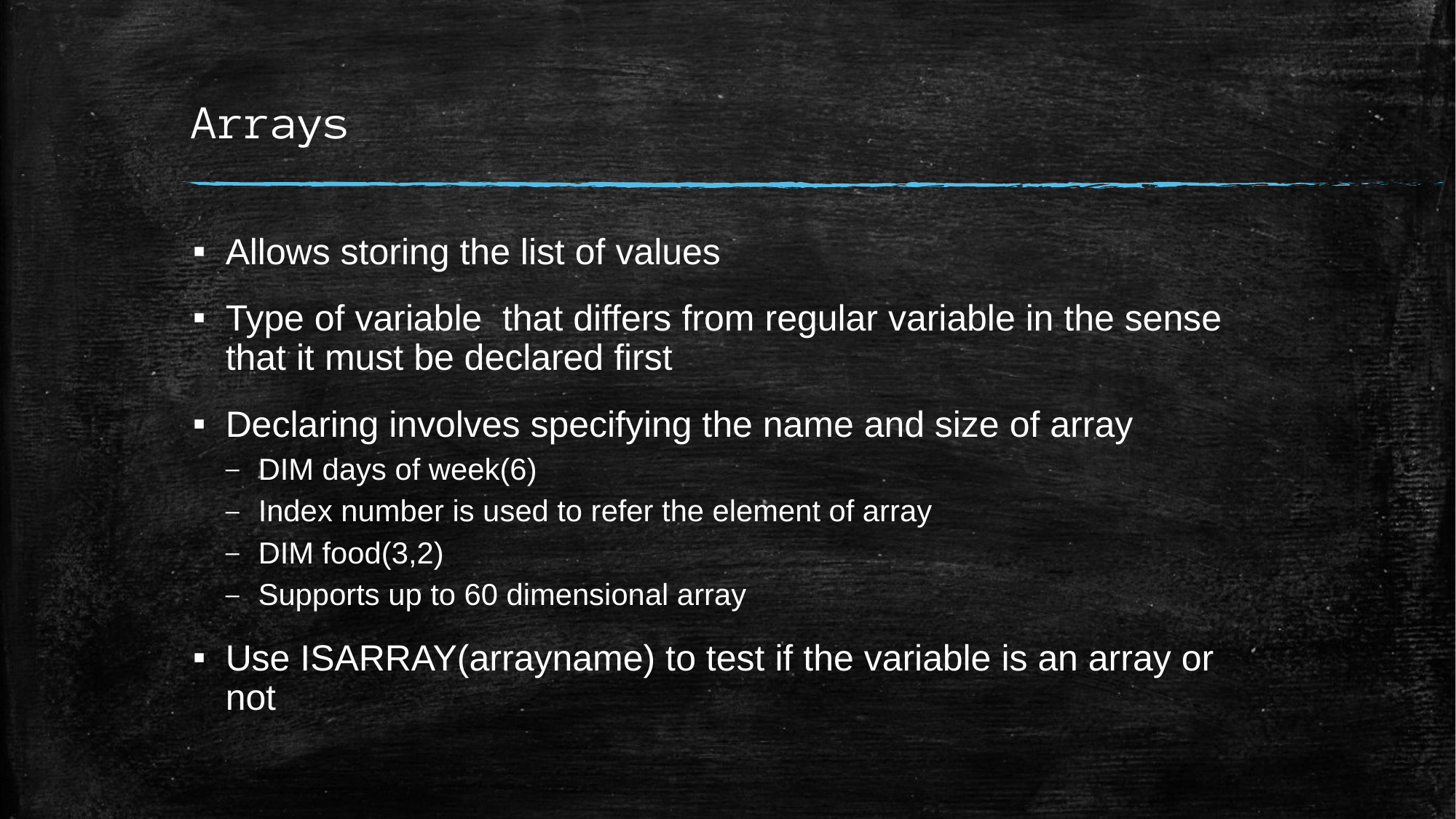

# Arrays
Allows storing the list of values
Type of variable  that differs from regular variable in the sense that it must be declared first
Declaring involves specifying the name and size of array
DIM days of week(6)
Index number is used to refer the element of array
DIM food(3,2)
Supports up to 60 dimensional array
Use ISARRAY(arrayname) to test if the variable is an array or not